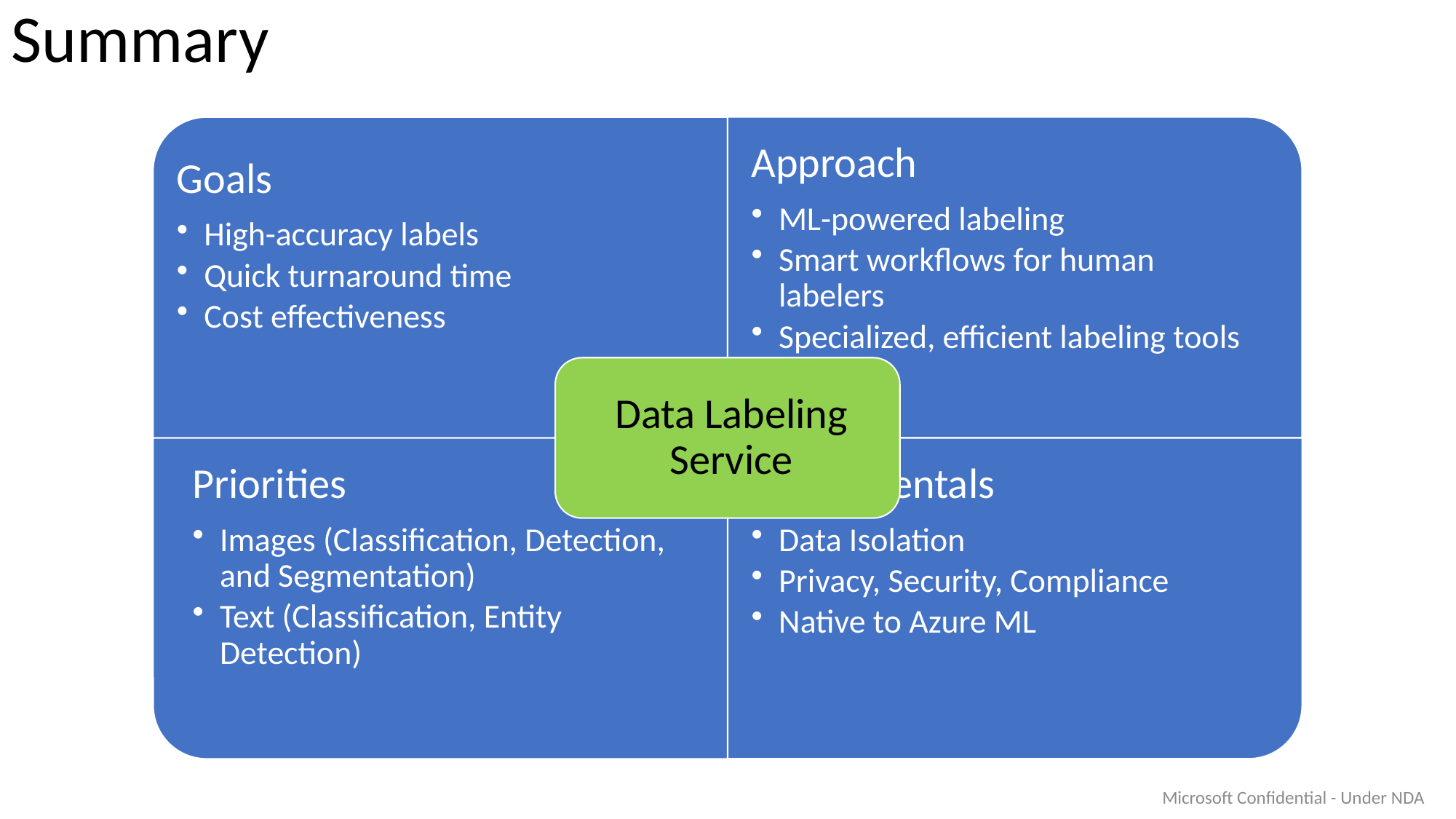

# Summary
Goals
High-accuracy labels
Quick turnaround time
Cost effectiveness
Approach
ML-powered labeling
Smart workflows for human labelers
Specialized, efficient labeling tools
Priorities
Images (Classification, Detection, and Segmentation)
Text (Classification, Entity Detection)
Fundamentals
Data Isolation
Privacy, Security, Compliance
Native to Azure ML
Data Labeling Service
Microsoft Confidential - Under NDA